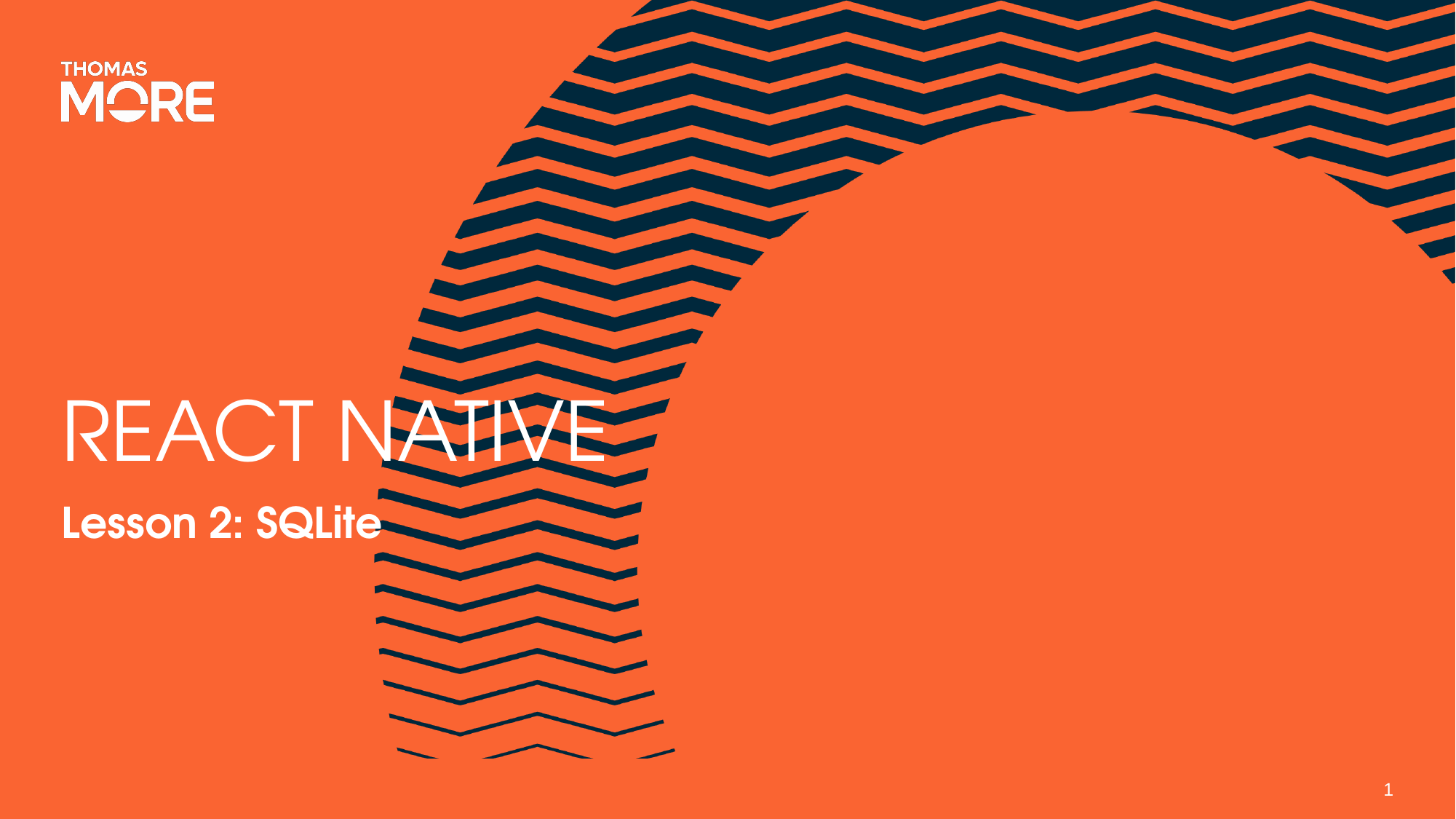

# REACT NATIVE
Lesson 2: SQLite
1